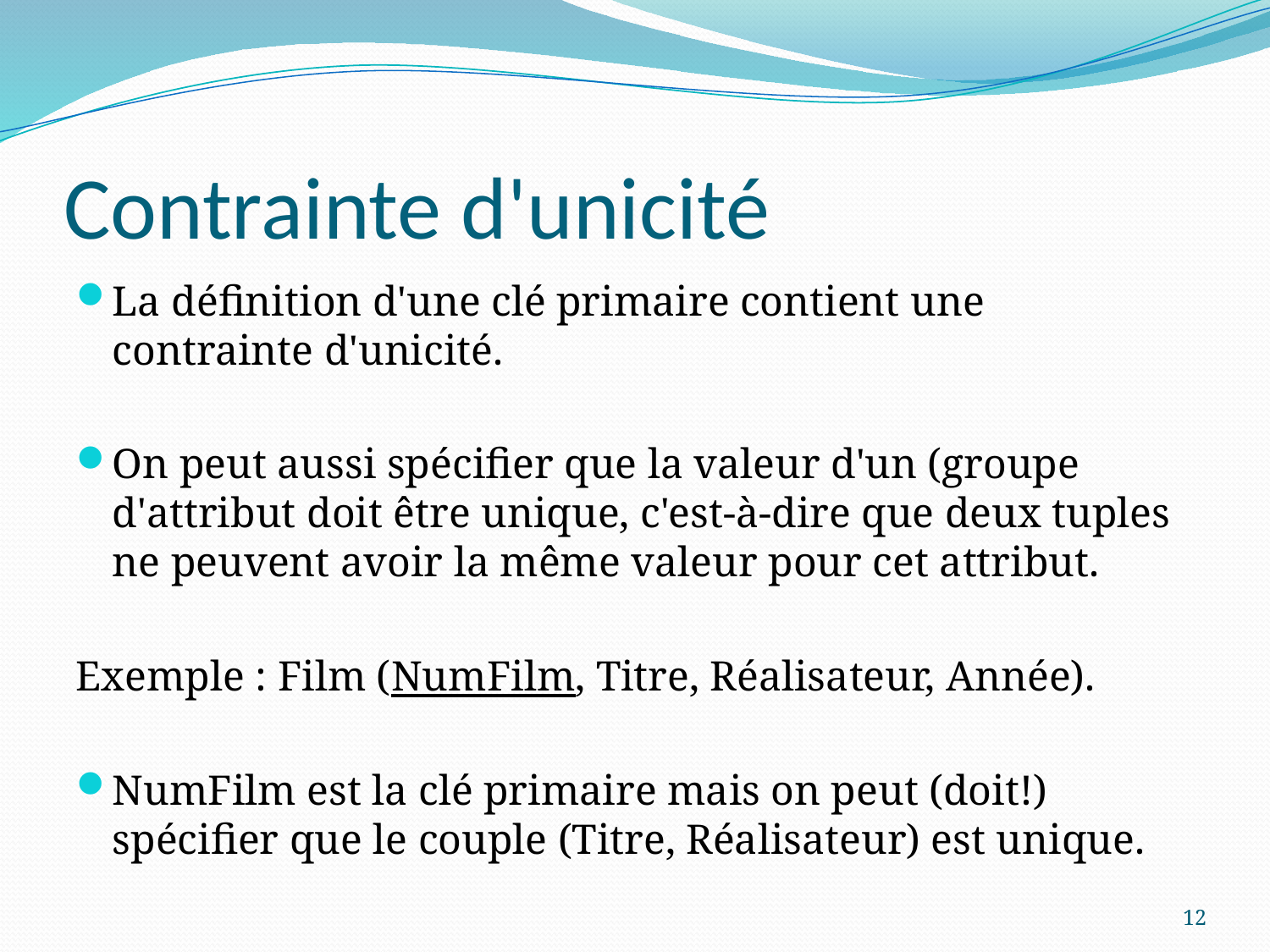

# Contrainte d'unicité
La définition d'une clé primaire contient une contrainte d'unicité.

On peut aussi spécifier que la valeur d'un (groupe d'attribut doit être unique, c'est-à-dire que deux tuples ne peuvent avoir la même valeur pour cet attribut.

Exemple : Film (NumFilm, Titre, Réalisateur, Année).

NumFilm est la clé primaire mais on peut (doit!) spécifier que le couple (Titre, Réalisateur) est unique.
12